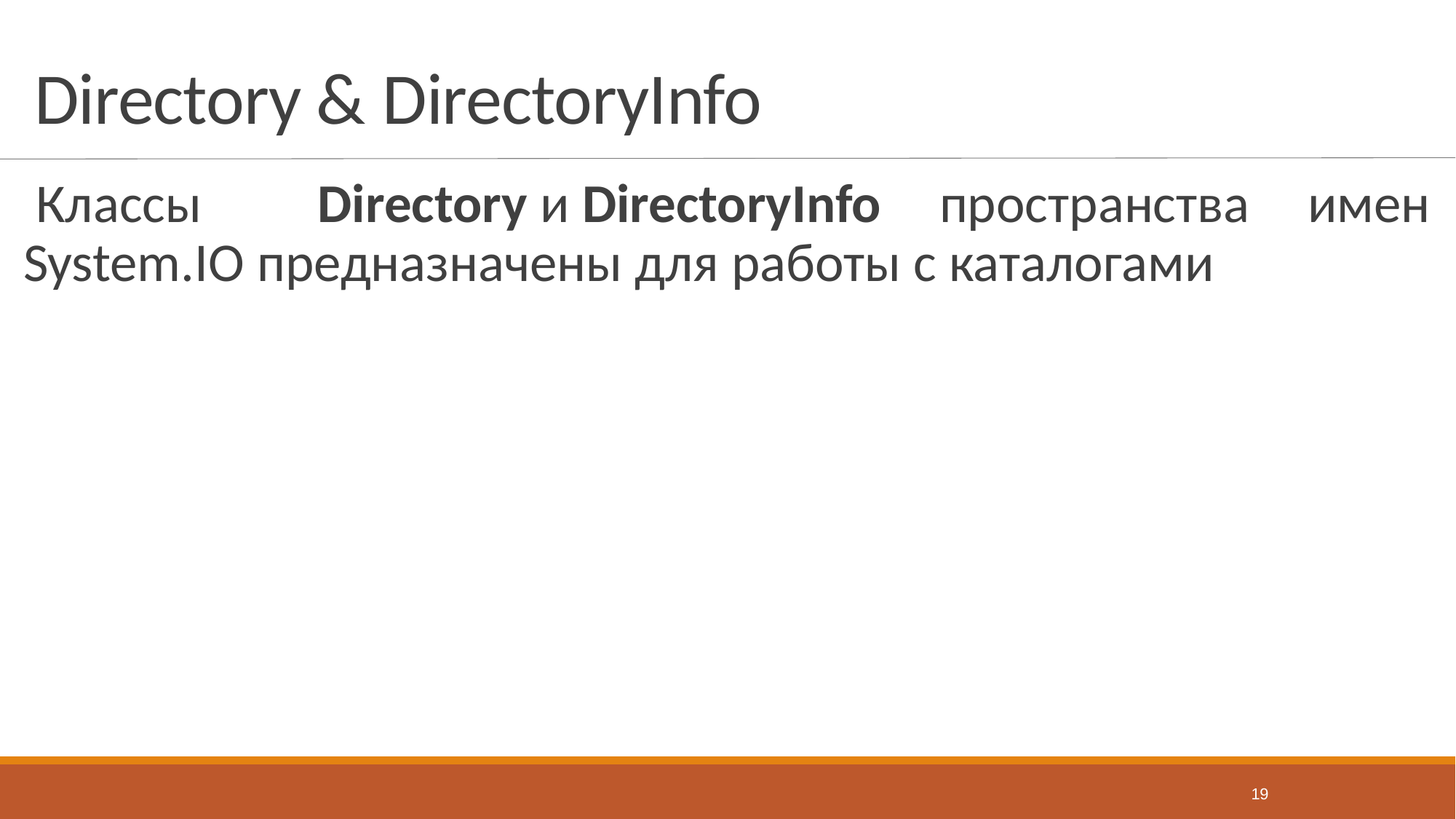

# Directory & DirectoryInfo
Классы  Directory и DirectoryInfo пространства имен System.IO предназначены для работы с каталогами
19